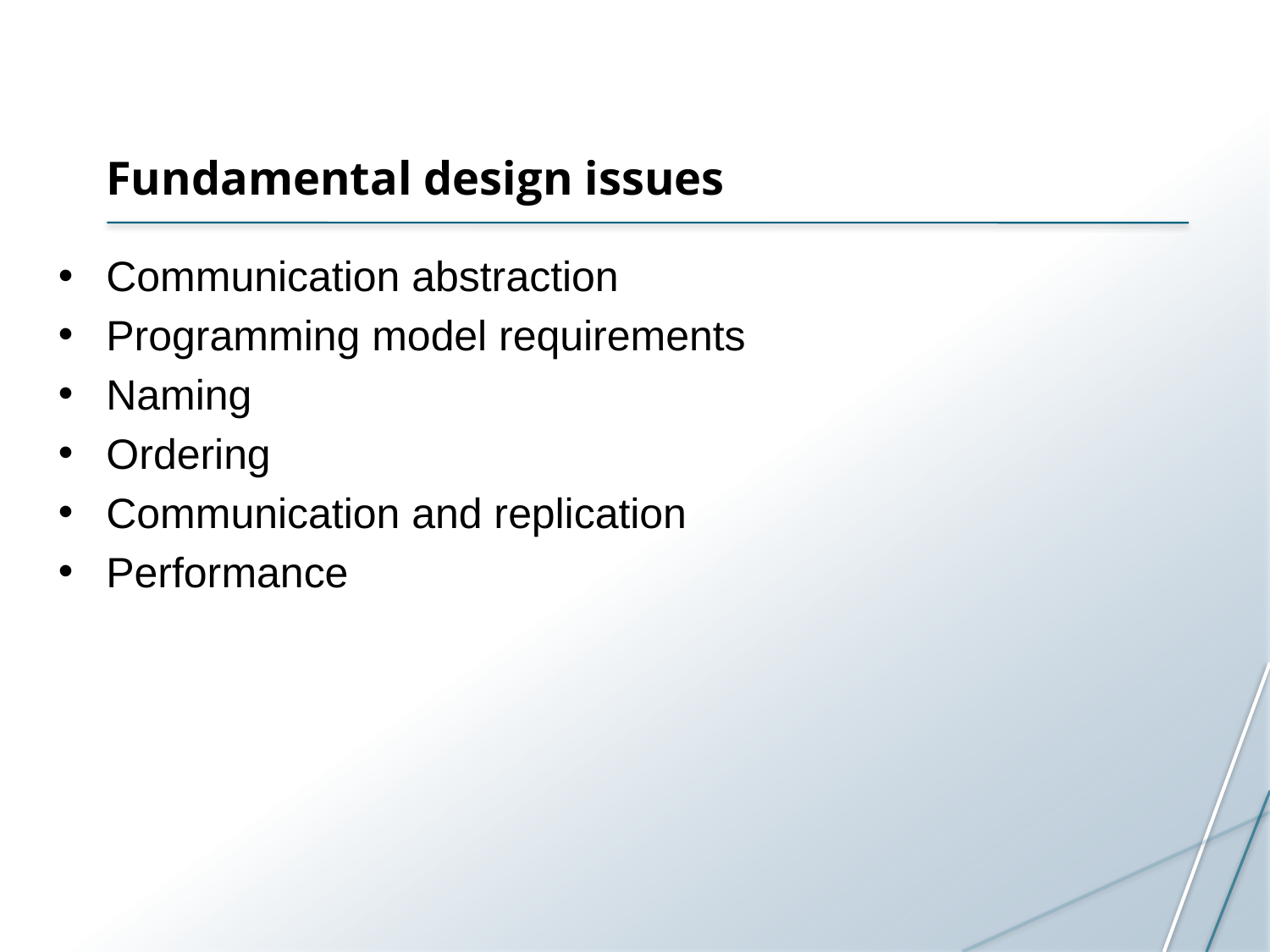

# Fundamental design issues
Communication abstraction
Programming model requirements
Naming
Ordering
Communication and replication
Performance